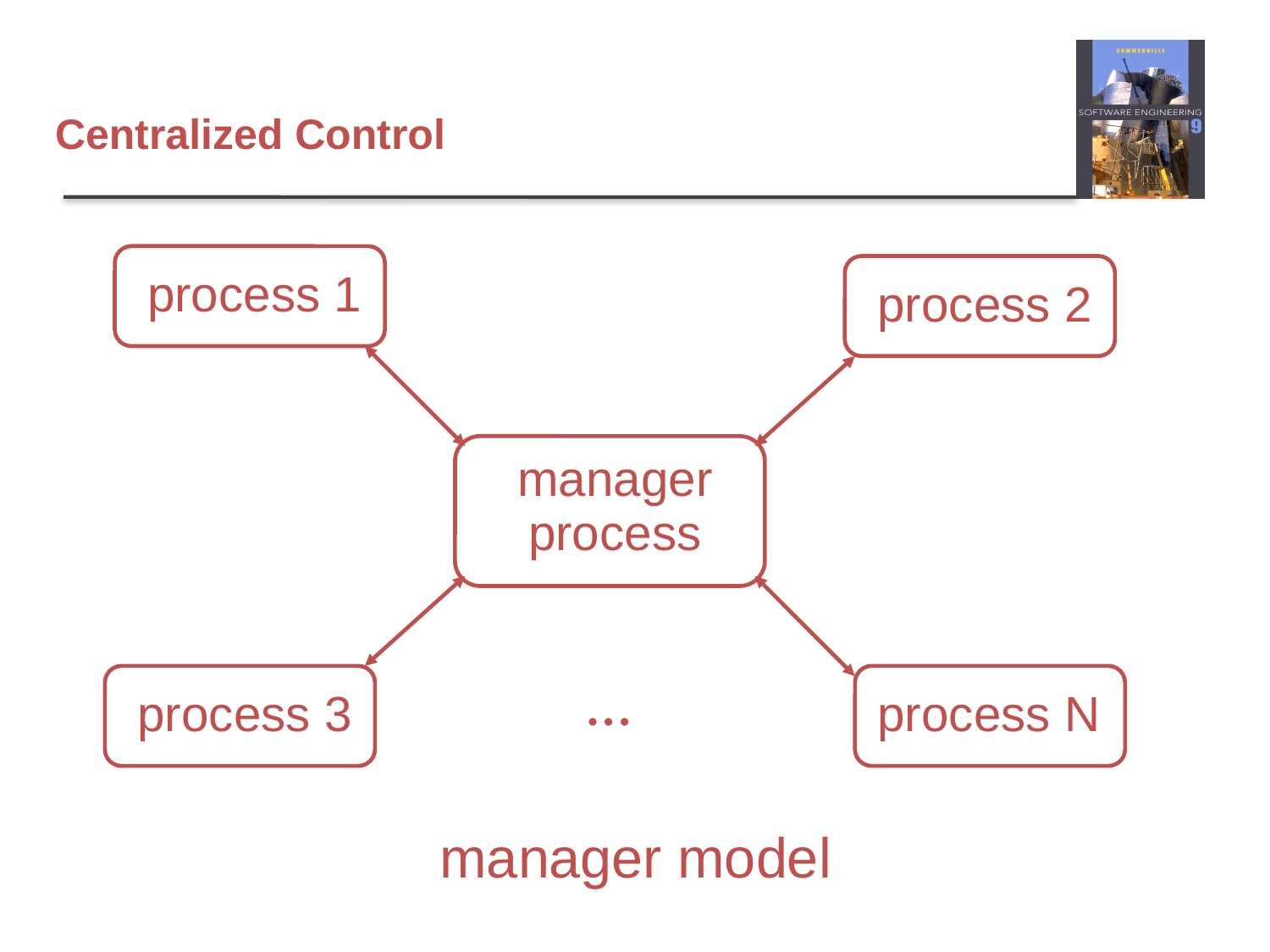

# Centralized Control

process 1

process 2

manager
process

…

process 3
process N
manager model